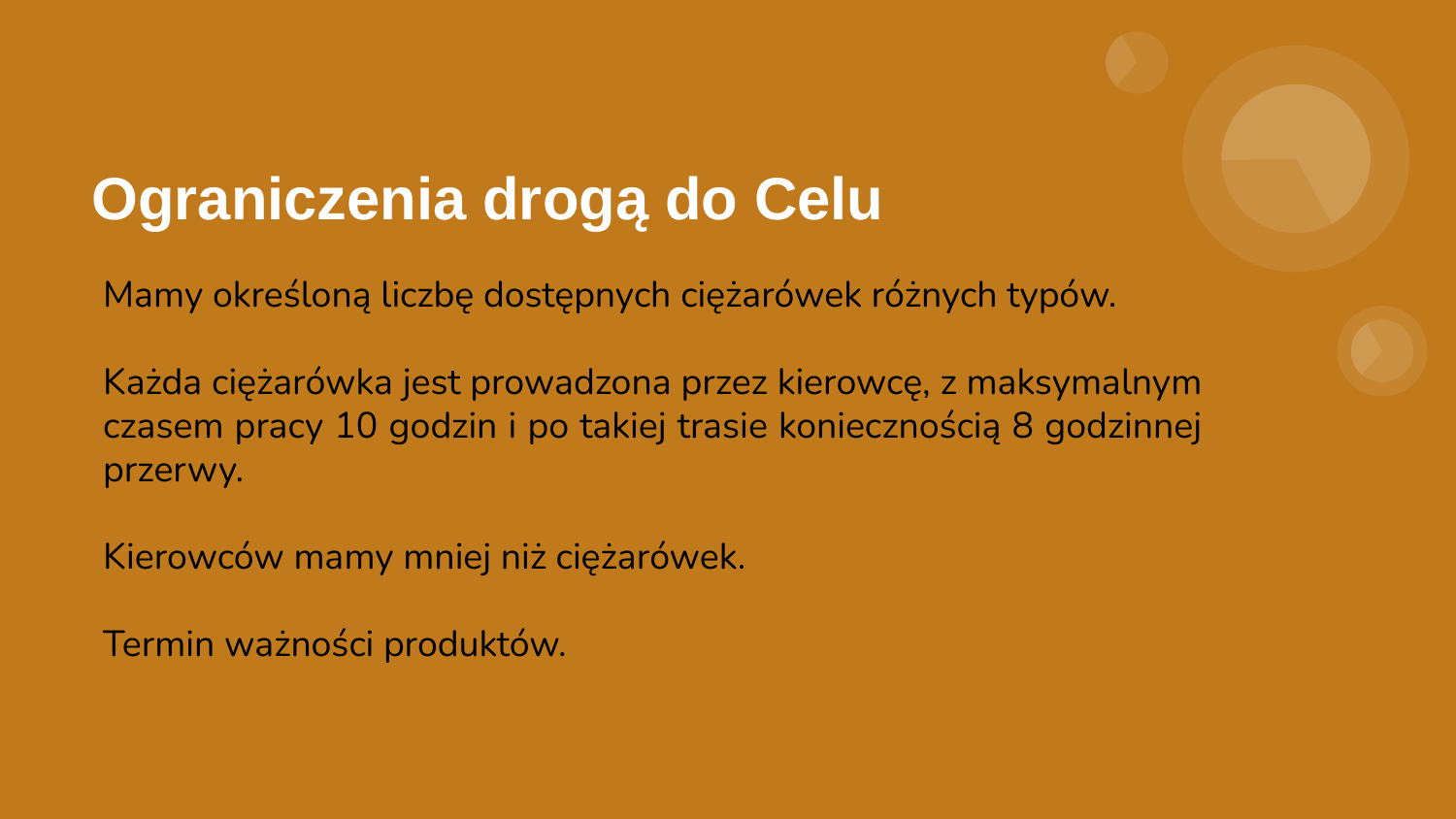

# Ograniczenia drogą do Celu
Mamy określoną liczbę dostępnych ciężarówek różnych typów.

Każda ciężarówka jest prowadzona przez kierowcę, z maksymalnym czasem pracy 10 godzin i po takiej trasie koniecznością 8 godzinnej przerwy.

Kierowców mamy mniej niż ciężarówek.

Termin ważności produktów.